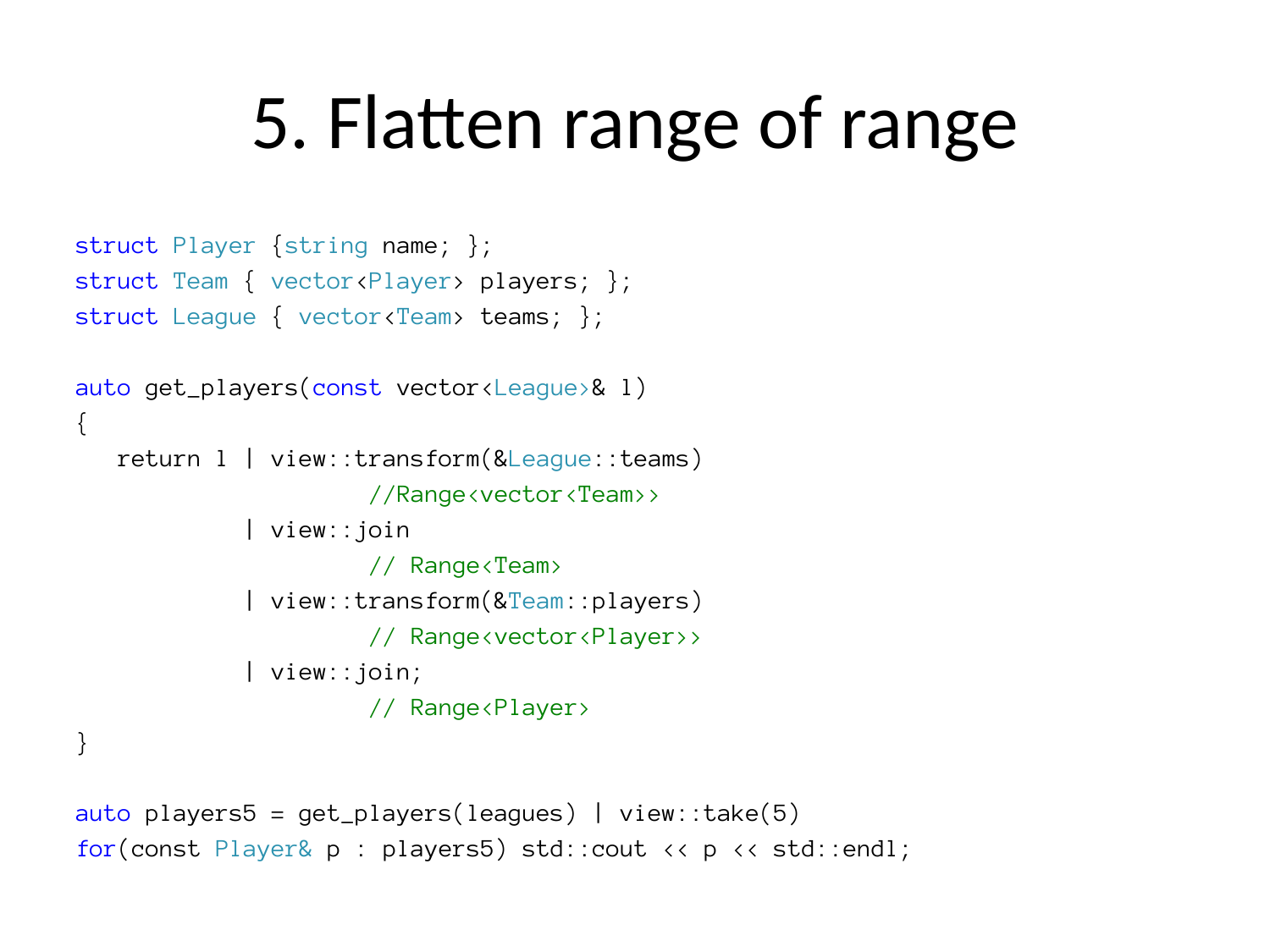

# 5. Flatten range of range
struct Player {string name; };
struct Team { vector<Player> players; };
struct League { vector<Team> teams; };

auto get_players(const vector<League>& l)
{
   return l | view::transform(&League::teams)
                     //Range<vector<Team>>
            | view::join
                     // Range<Team>
            | view::transform(&Team::players)
                     // Range<vector<Player>>
            | view::join;
                     // Range<Player>
}

auto players5 = get_players(leagues) | view::take(5)
for(const Player& p : players5) std::cout << p << std::endl;